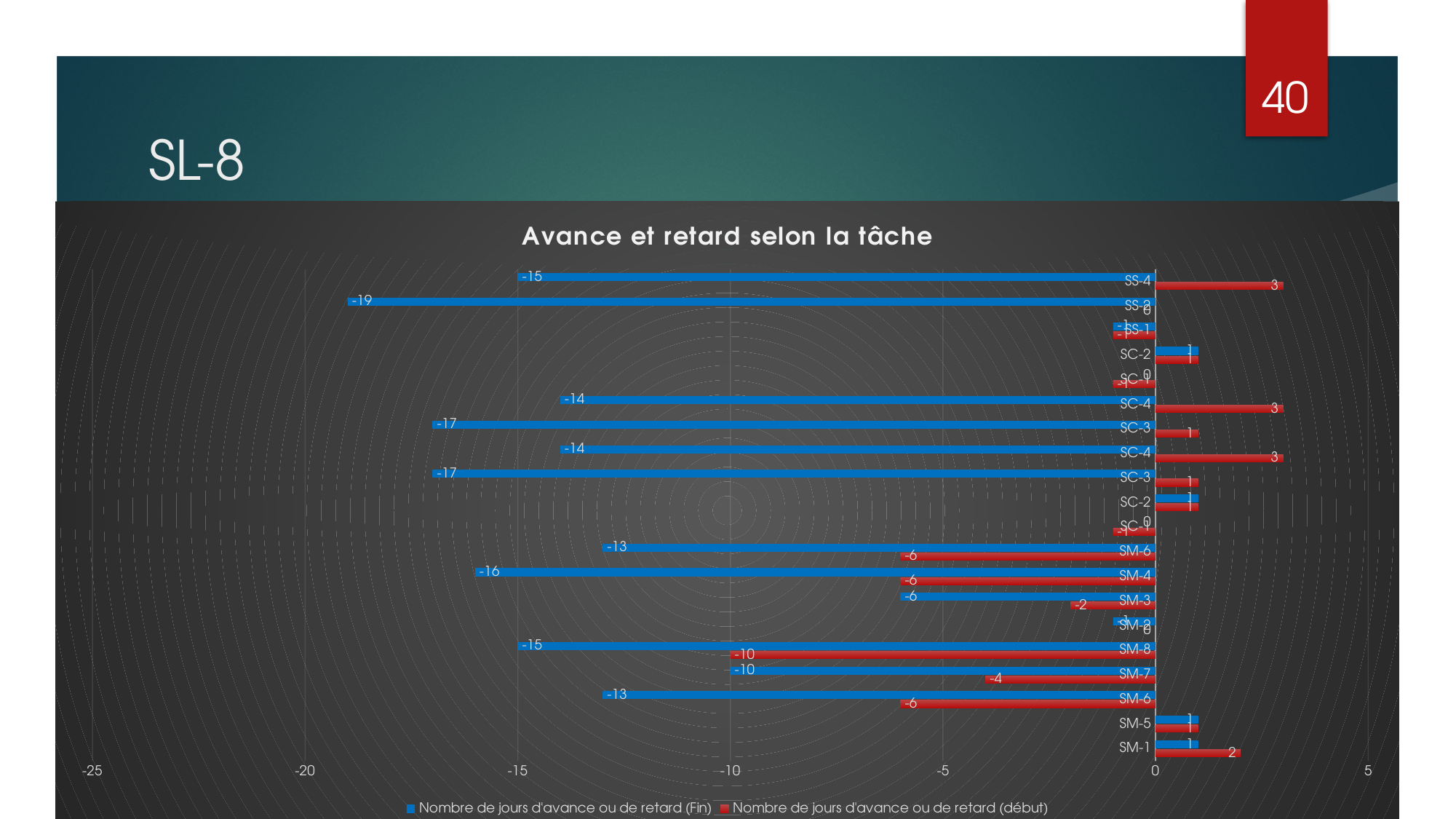

40
# SL-8

### Chart: Avance et retard selon la tâche

| Category | Nombre de jours d'avance ou de retard (début) | Nombre de jours d'avance ou de retard (Fin) |
|---|---|---|
| SM-1 | 2.0 | 1.0 |
| SM-5 | 1.0 | 1.0 |
| SM-6 | -6.0 | -13.0 |
| SM-7 | -4.0 | -10.0 |
| SM-8 | -10.0 | -15.0 |
| SM-2 | 0.0 | -1.0 |
| SM-3 | -2.0 | -6.0 |
| SM-4 | -6.0 | -16.0 |
| SM-6 | -6.0 | -13.0 |
| SC-1 | -1.0 | 0.0 |
| SC-2 | 1.0 | 1.0 |
| SC-3 | 1.0 | -17.0 |
| SC-4 | 3.0 | -14.0 |
| SC-3 | 1.0 | -17.0 |
| SC-4 | 3.0 | -14.0 |
| SC-1 | -1.0 | 0.0 |
| SC-2 | 1.0 | 1.0 |
| SS-1 | -1.0 | -1.0 |
| SS-2 | 0.0 | -19.0 |
| SS-4 | 3.0 | -15.0 |